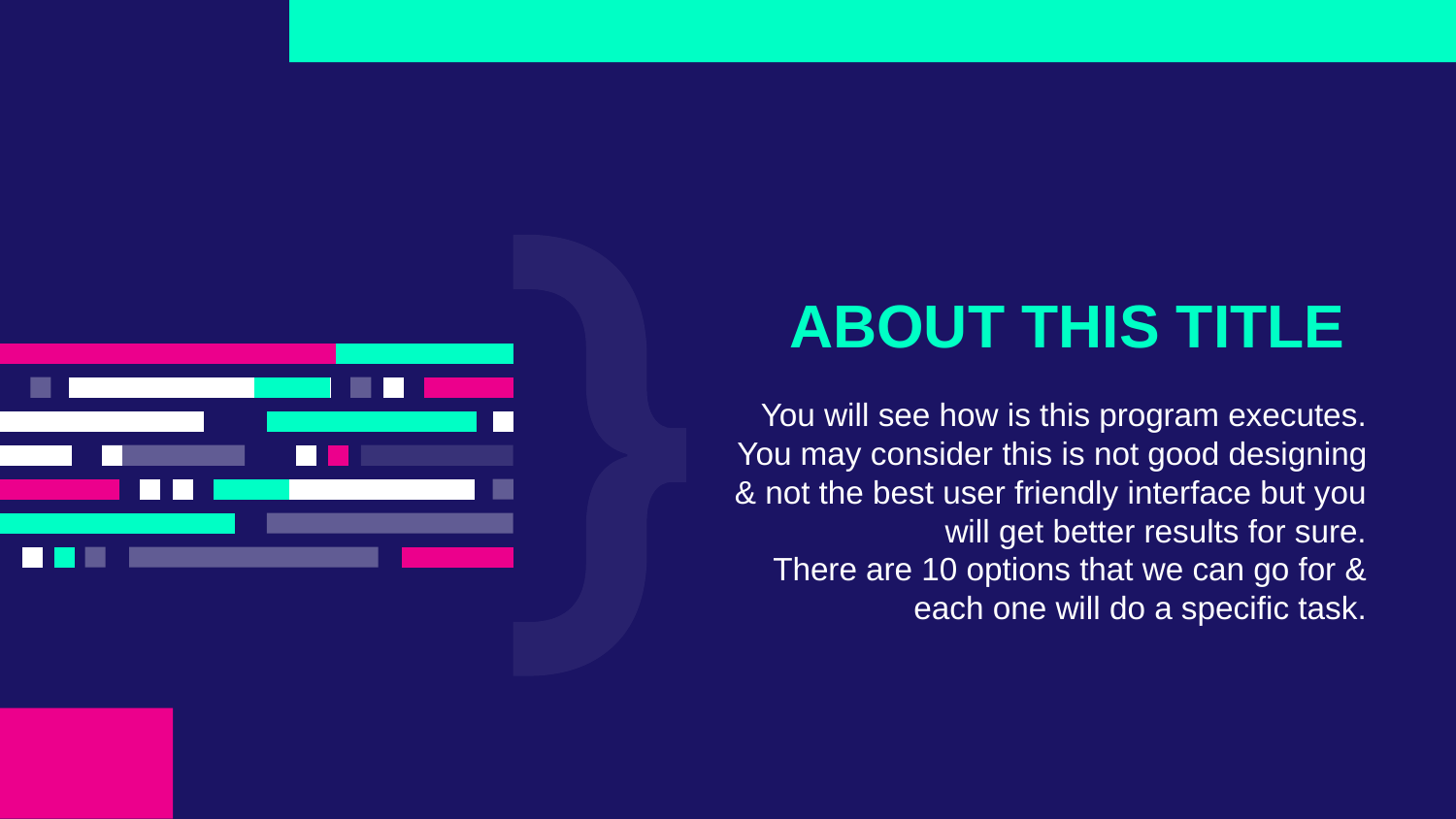

# ABOUT THIS TITLE
You will see how is this program executes.
You may consider this is not good designing & not the best user friendly interface but you will get better results for sure.
There are 10 options that we can go for & each one will do a specific task.